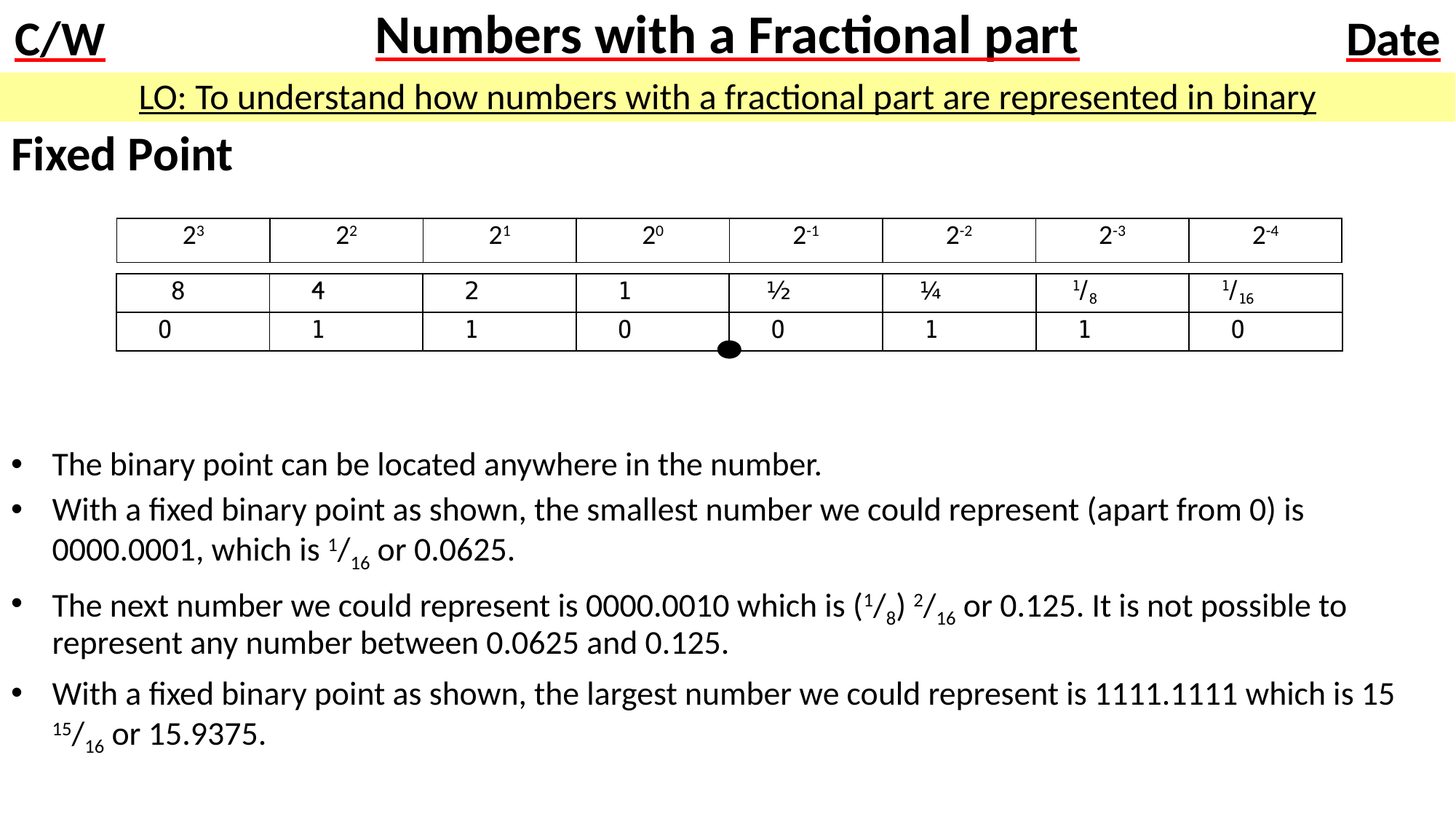

# Numbers with a Fractional part
LO: To understand how numbers with a fractional part are represented in binary
Fixed Point

The binary point can be located anywhere in the number.
With a fixed binary point as shown, the smallest number we could represent (apart from 0) is 0000.0001, which is 1/16 or 0.0625.
The next number we could represent is 0000.0010 which is (1/8) 2/16 or 0.125. It is not possible to represent any number between 0.0625 and 0.125.
With a fixed binary point as shown, the largest number we could represent is 1111.1111 which is 15 15/16 or 15.9375.

| 23 | 22 | 21 | 20 | 2-1 | 2-2 | 2-3 | 2-4 |
| --- | --- | --- | --- | --- | --- | --- | --- |
| 8 | 4 | 2 | 1 | ½ | ¼ | 1/8 | 1/16 |
| --- | --- | --- | --- | --- | --- | --- | --- |
| 0 | 1 | 1 | 0 | 0 | 1 | 1 | 0 |